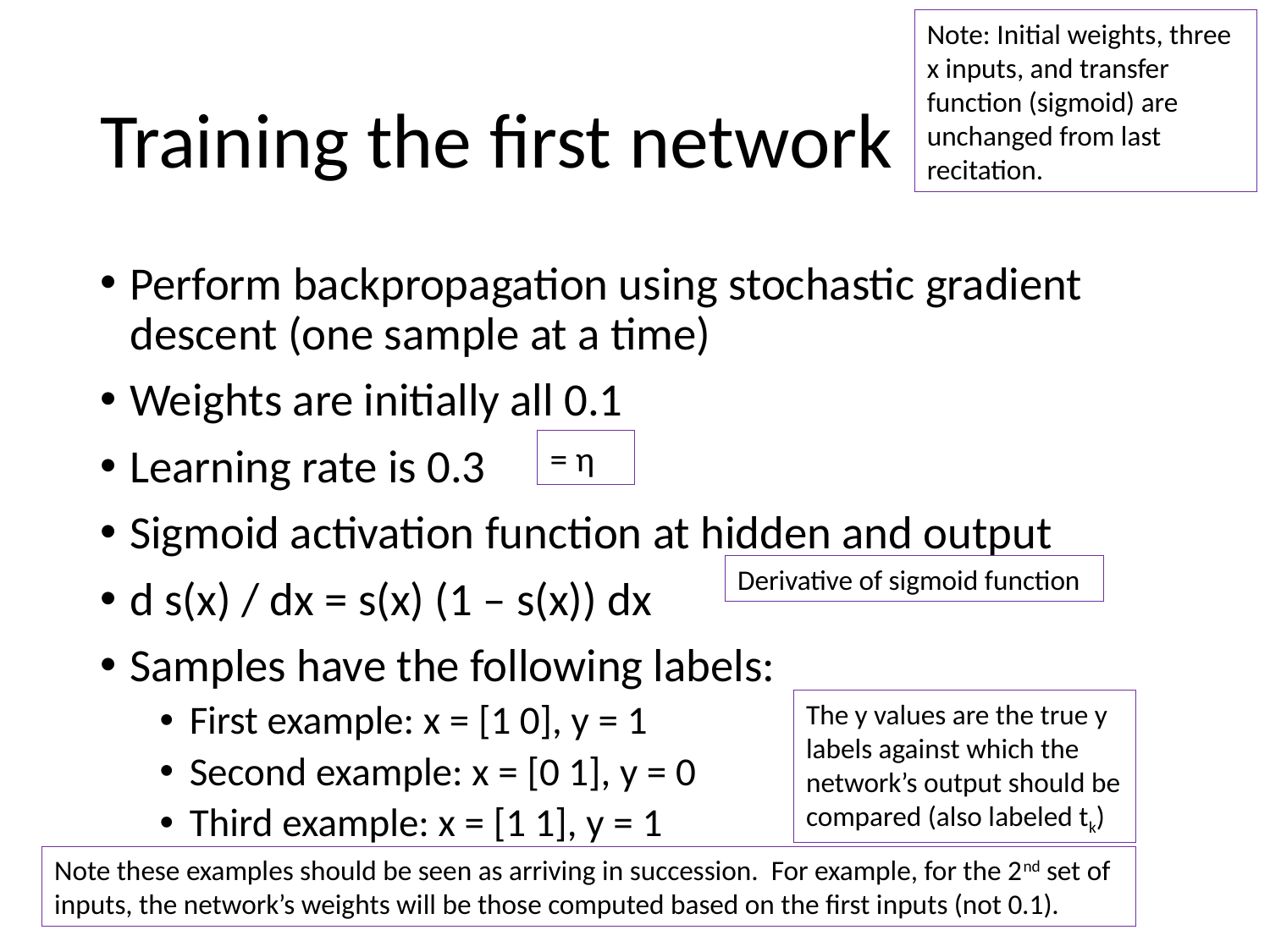

Note: Initial weights, three x inputs, and transfer function (sigmoid) are unchanged from last recitation.
# Training the first network
Perform backpropagation using stochastic gradient descent (one sample at a time)
Weights are initially all 0.1
Learning rate is 0.3
Sigmoid activation function at hidden and output
d s(x) / dx = s(x) (1 – s(x)) dx
Samples have the following labels:
First example: x = [1 0], y = 1
Second example: x = [0 1], y = 0
Third example: x = [1 1], y = 1

= η
Derivative of sigmoid function
The y values are the true y labels against which the network’s output should be compared (also labeled tk)
Note these examples should be seen as arriving in succession.  For example, for the 2nd set of inputs, the network’s weights will be those computed based on the first inputs (not 0.1).